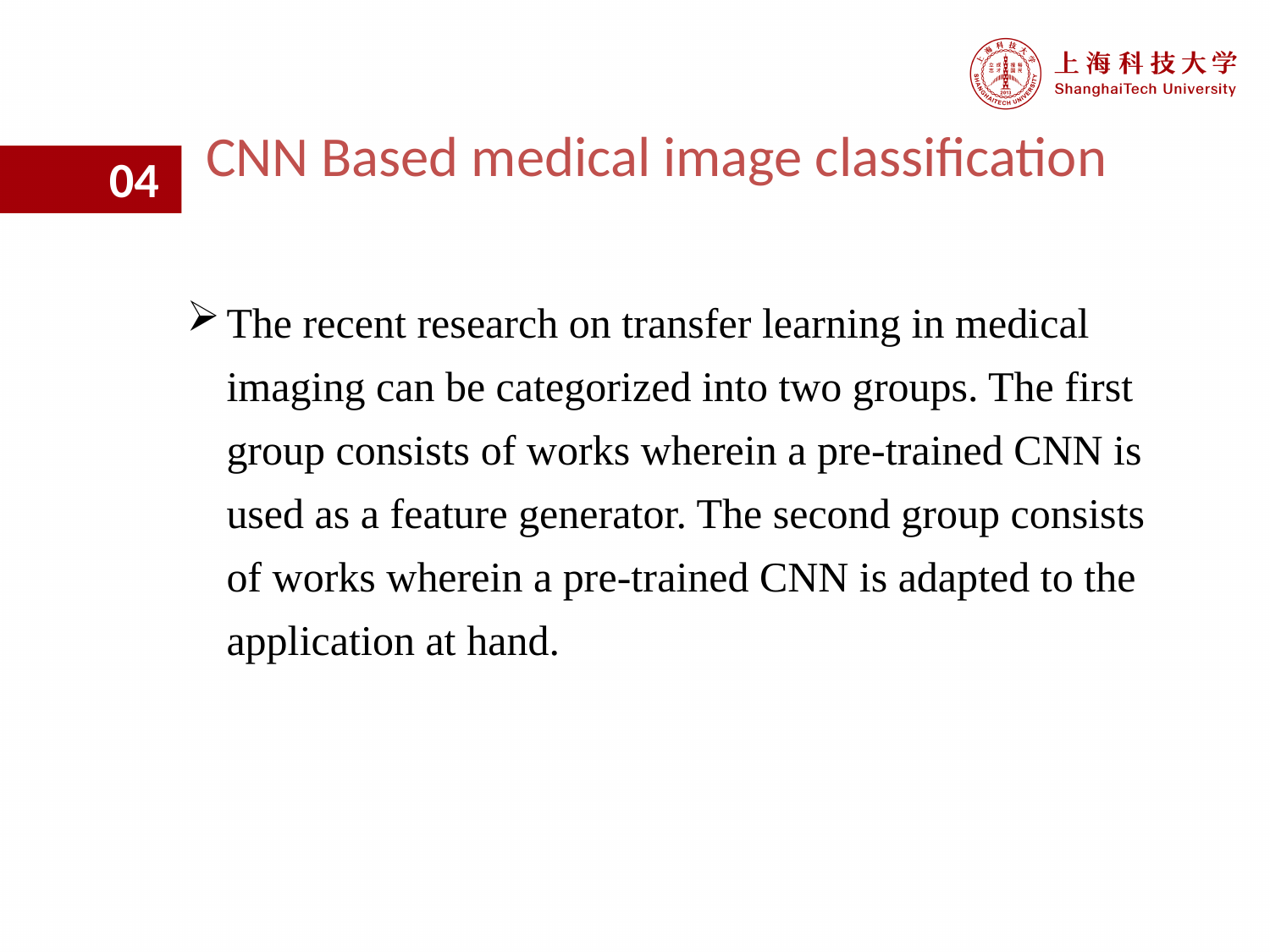

CNN Based medical image classification
04
The recent research on transfer learning in medical imaging can be categorized into two groups. The first group consists of works wherein a pre-trained CNN is used as a feature generator. The second group consists of works wherein a pre-trained CNN is adapted to the application at hand.